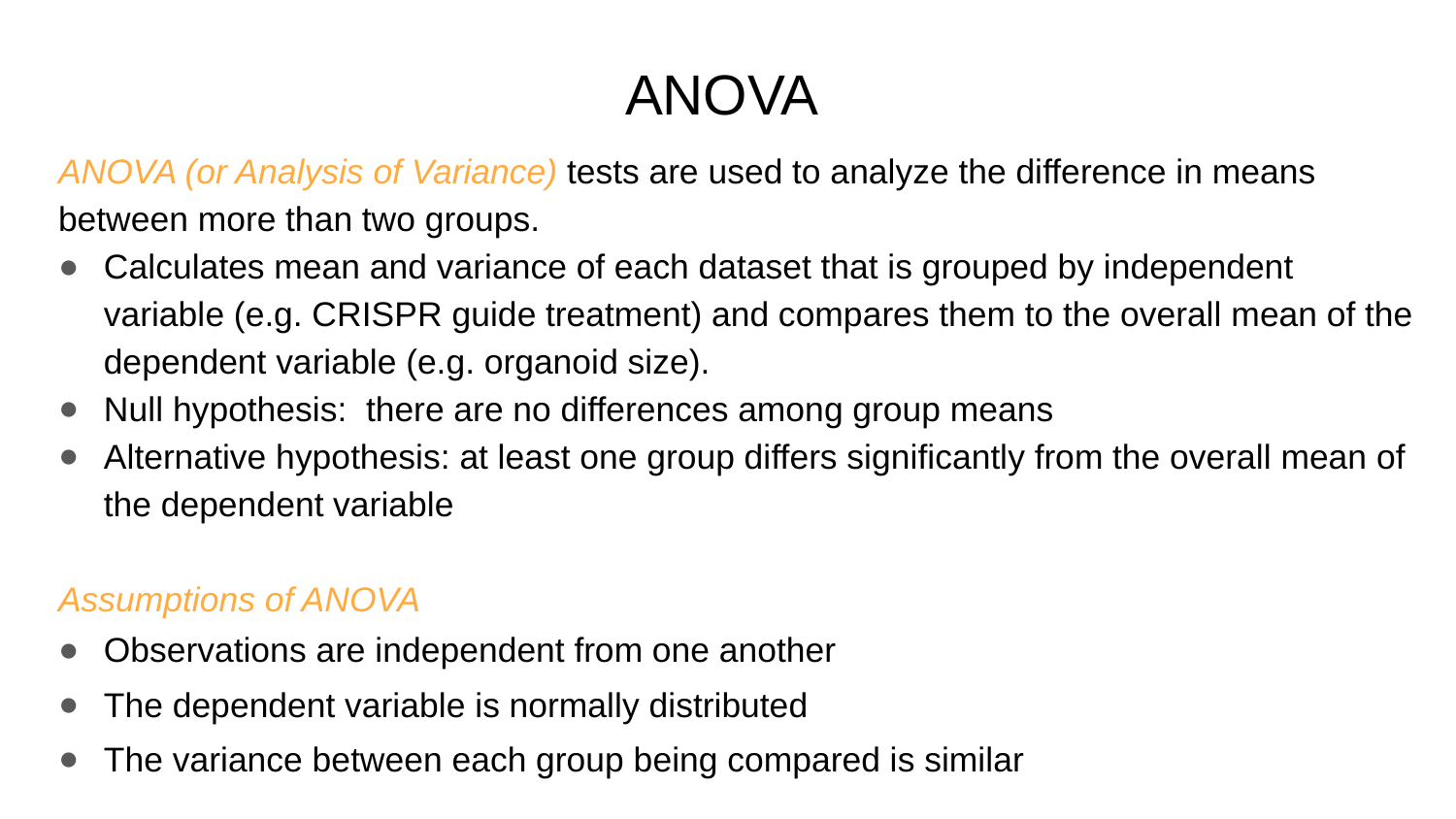

# ANOVA
ANOVA (or Analysis of Variance) tests are used to analyze the difference in means between more than two groups.
Calculates mean and variance of each dataset that is grouped by independent variable (e.g. CRISPR guide treatment) and compares them to the overall mean of the dependent variable (e.g. organoid size).
Null hypothesis:  there are no differences among group means
Alternative hypothesis: at least one group differs significantly from the overall mean of the dependent variable

Assumptions of ANOVA
Observations are independent from one another
The dependent variable is normally distributed
The variance between each group being compared is similar